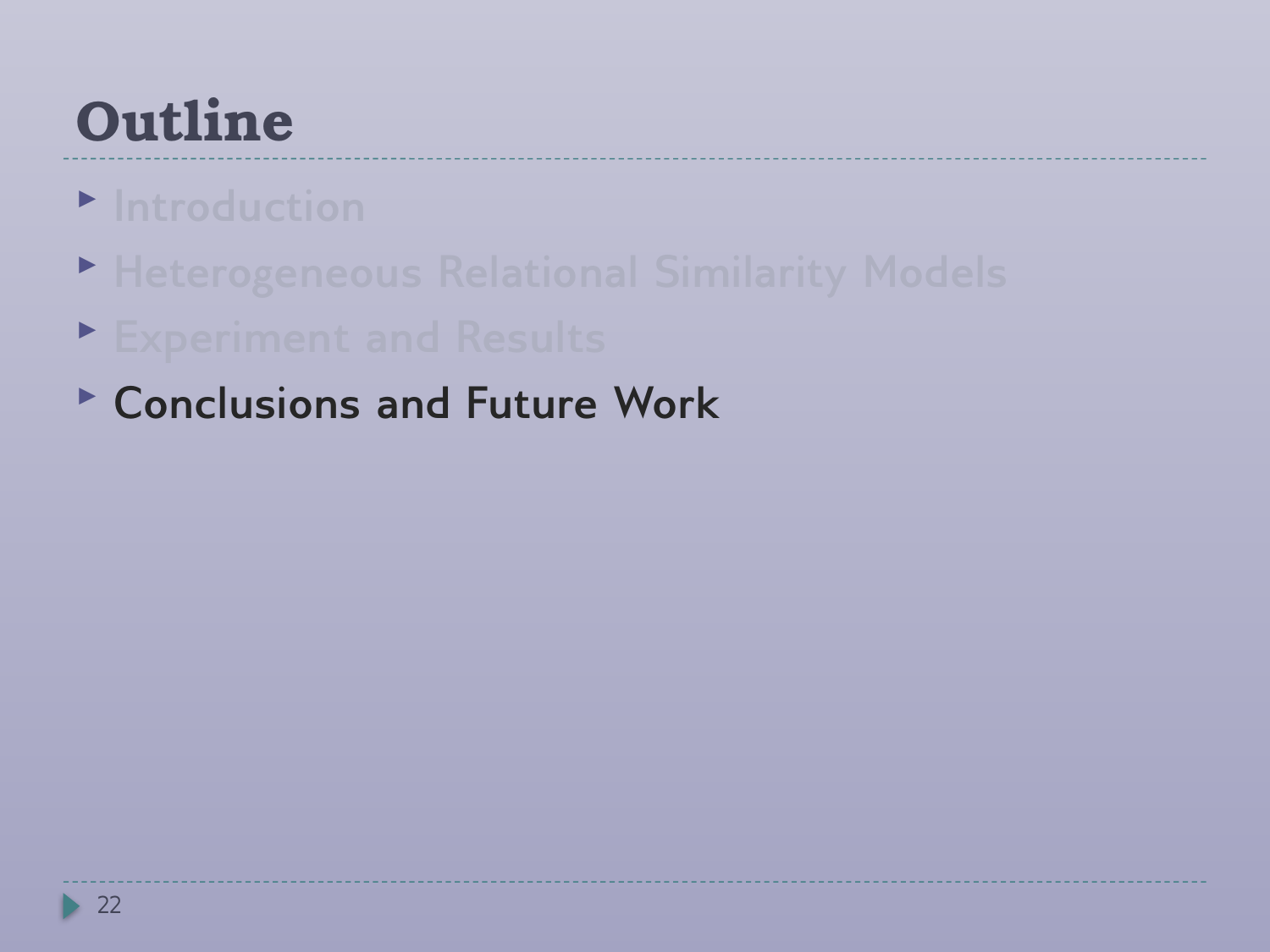

# Outline
Introduction
Heterogeneous Relational Similarity Models
Experiment and Results
Conclusions and Future Work
22